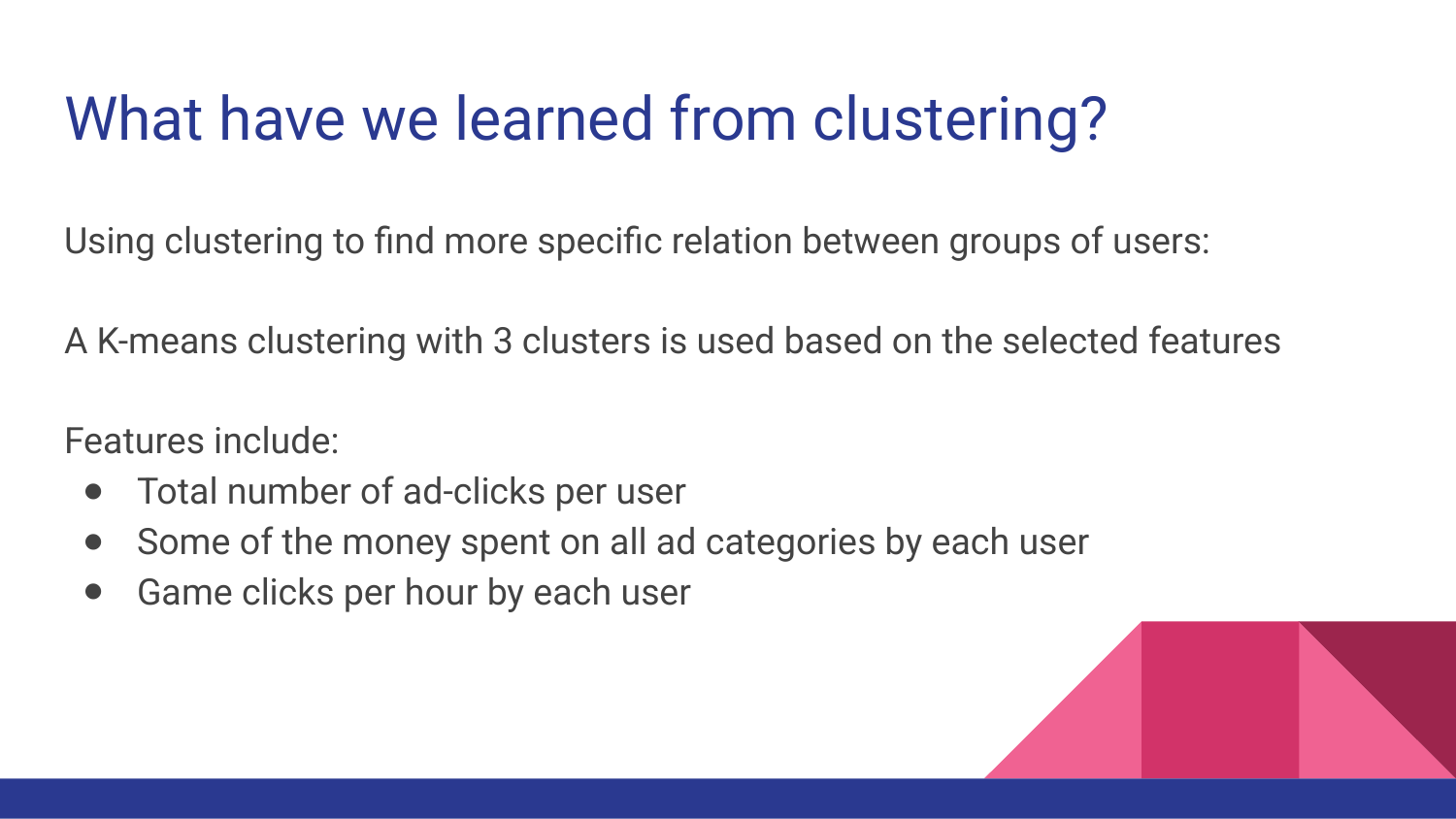

# What have we learned from clustering?
Using clustering to find more specific relation between groups of users:

A K-means clustering with 3 clusters is used based on the selected features

Features include:
Total number of ad-clicks per user
Some of the money spent on all ad categories by each user
Game clicks per hour by each user